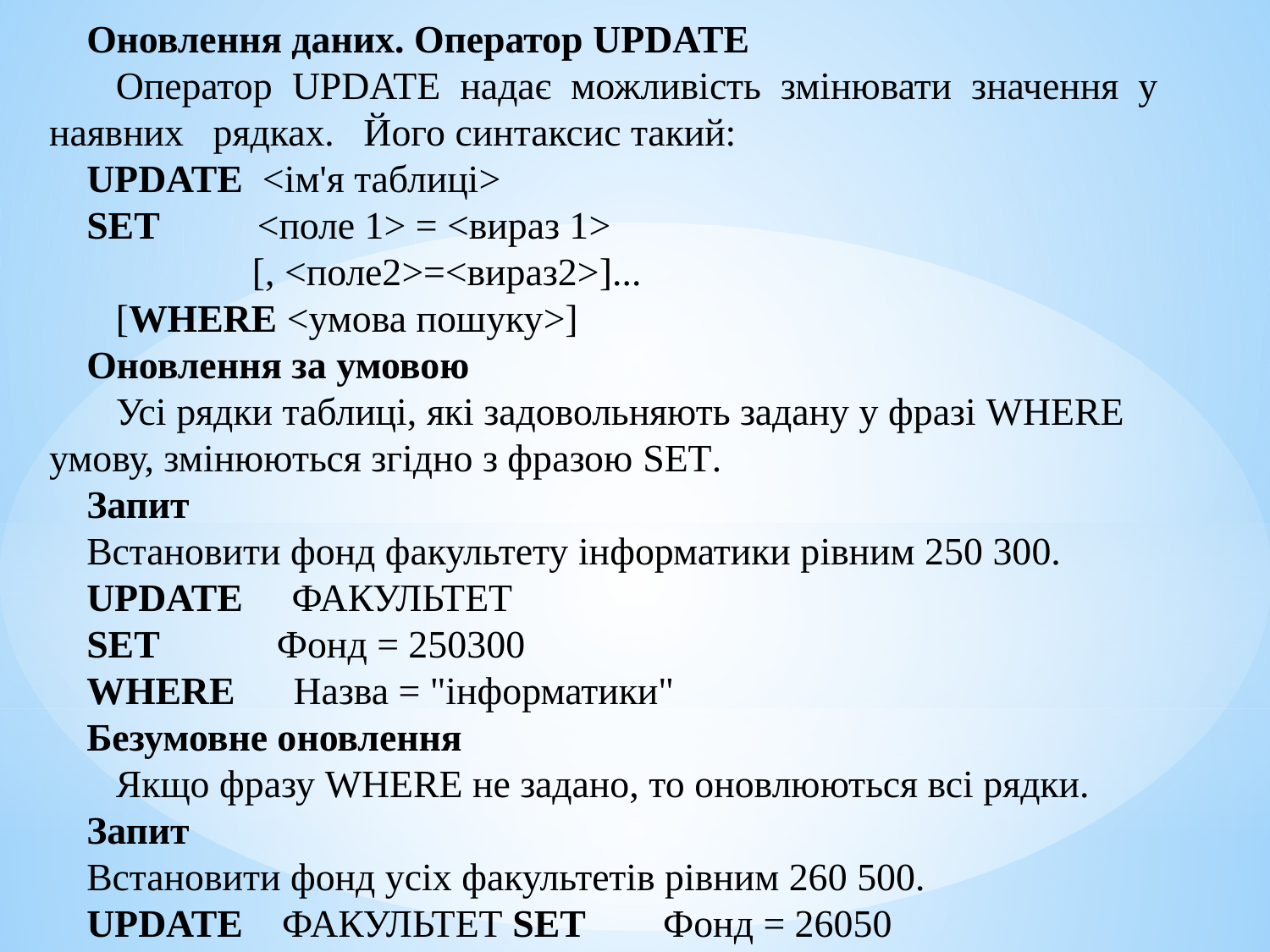

Оновлення даних. Оператор UPDATE
   Оператор  UPDATE  надає  можливість  змінювати  значення  у  наявних   рядках.   Його синтаксис такий:
UPDATE  <ім'я таблиці>
SET          <поле 1> = <вираз 1>
                 [, <поле2>=<вираз2>]...
   [WHERE <умова пошуку>]
Оновлення за умовою
   Усі рядки таблиці, які задовольняють задану у фразі WHERE умову, змінюються згідно з фразою SET.
Запит
Встановити фонд факультету інформатики рівним 250 300.
UPDATE     ФАКУЛЬТЕТ
SET            Фонд = 250300
WHERE      Назва = "інформатики"
Безумовне оновлення
   Якщо фразу WHERE не задано, то оновлюються всі рядки.
Запит
Встановити фонд усіх факультетів рівним 260 500.
UPDATE    ФАКУЛЬТЕТ SET        Фонд = 26050